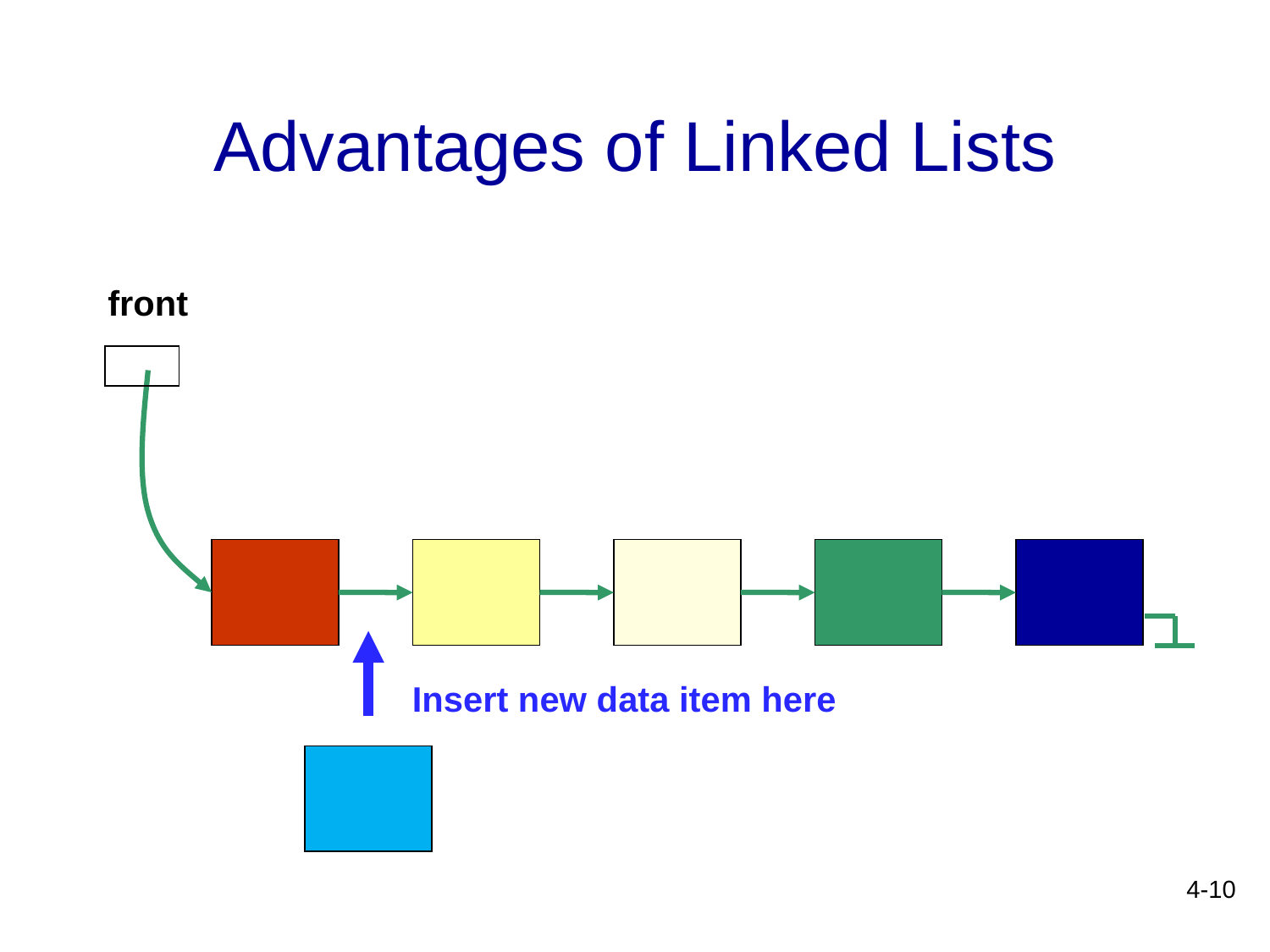

# Advantages of Linked Lists
front

Insert new data item here

4-10